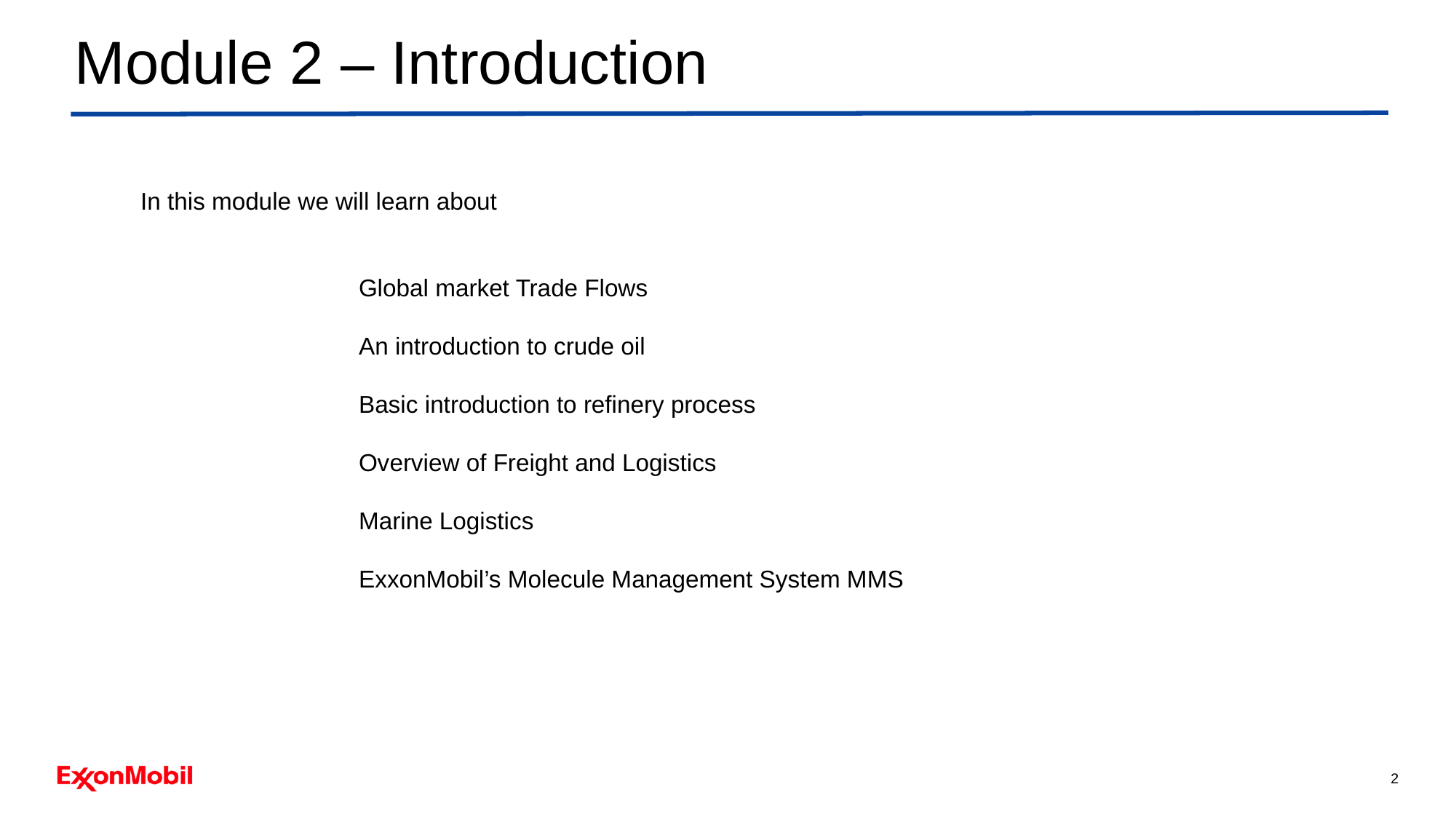

# Module 2 – Introduction
In this module we will learn about

Global market Trade Flows

An introduction to crude oil

Basic introduction to refinery process

Overview of Freight and Logistics

Marine Logistics

ExxonMobil’s Molecule Management System MMS
2